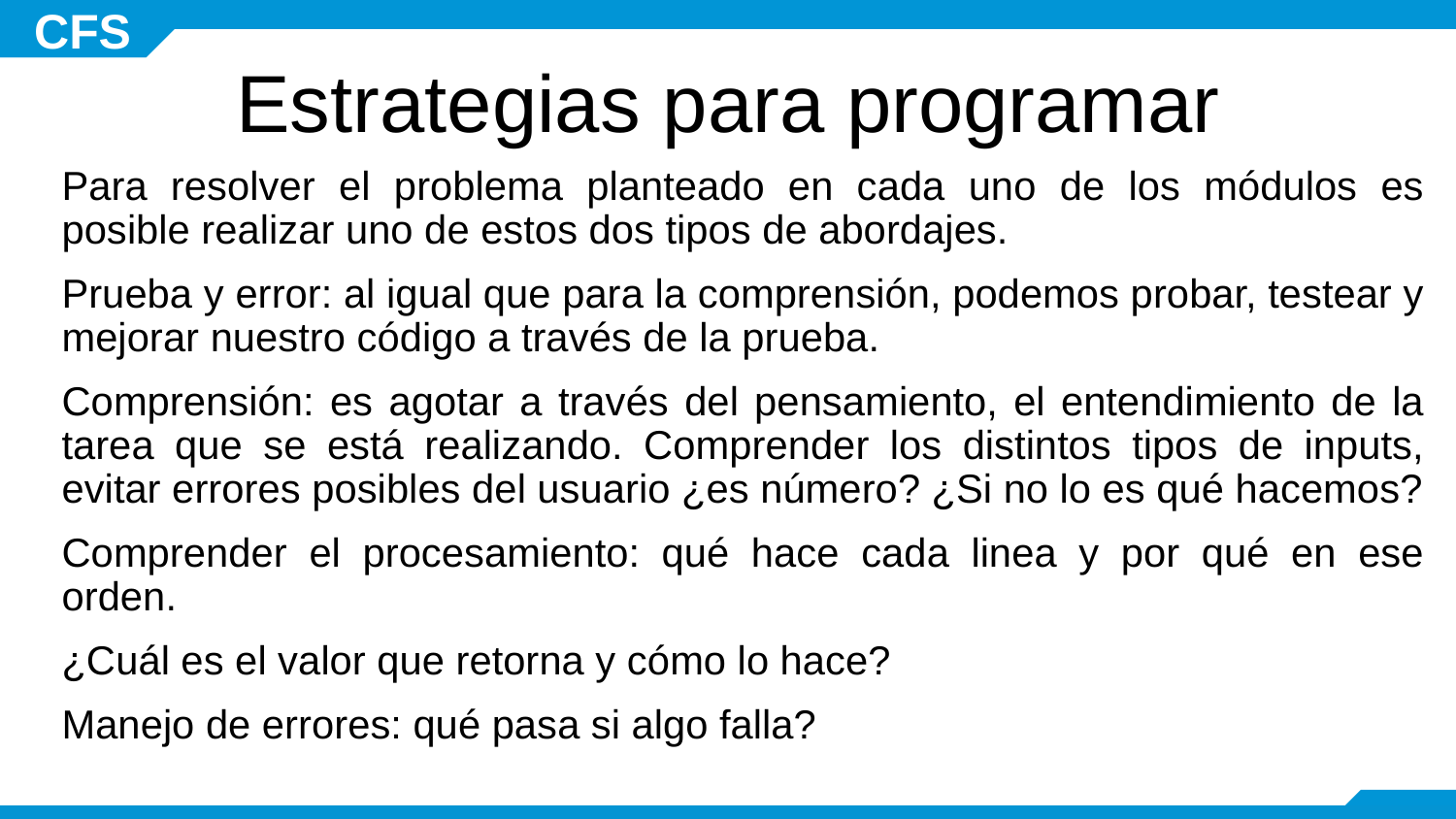

# Estrategias para programar
Para resolver el problema planteado en cada uno de los módulos es posible realizar uno de estos dos tipos de abordajes.
Prueba y error: al igual que para la comprensión, podemos probar, testear y mejorar nuestro código a través de la prueba.
Comprensión: es agotar a través del pensamiento, el entendimiento de la tarea que se está realizando. Comprender los distintos tipos de inputs, evitar errores posibles del usuario ¿es número? ¿Si no lo es qué hacemos?
Comprender el procesamiento: qué hace cada linea y por qué en ese orden.
¿Cuál es el valor que retorna y cómo lo hace?
Manejo de errores: qué pasa si algo falla?